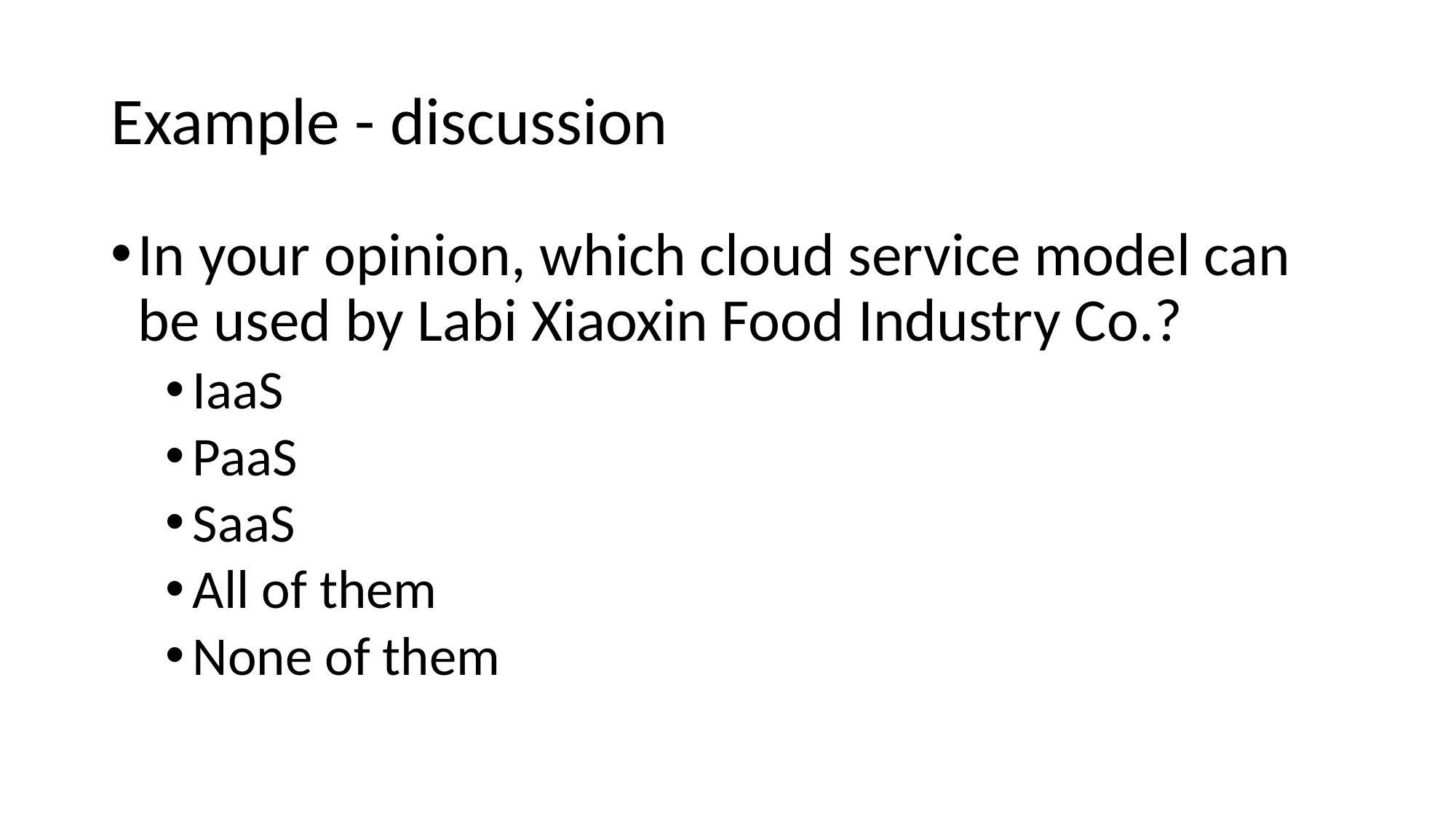

# Example - discussion
In your opinion, which cloud service model can be used by Labi Xiaoxin Food Industry Co.?
IaaS
PaaS
SaaS
All of them
None of them